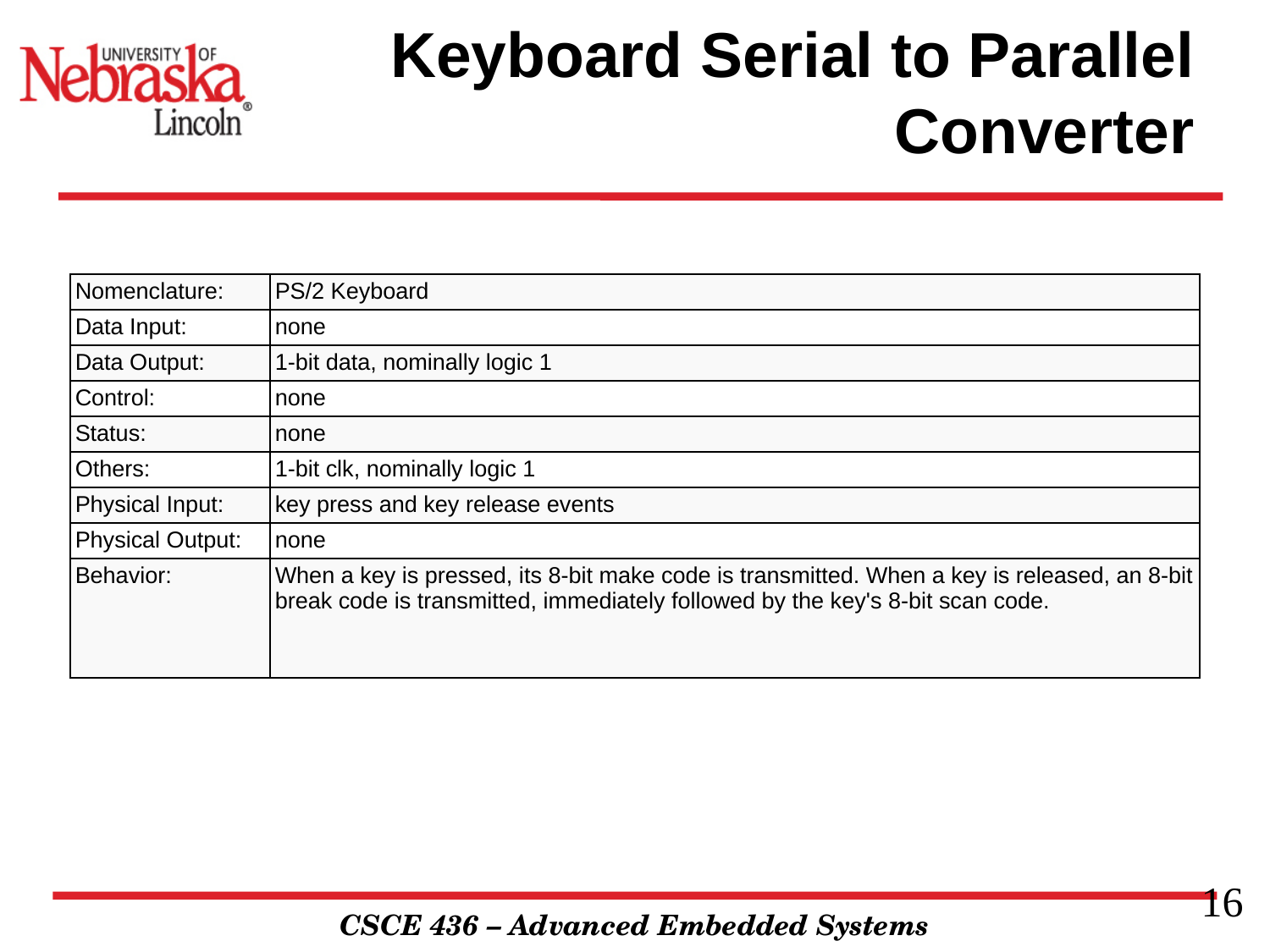

# Keyboard Serial to Parallel Converter
| Nomenclature: | PS/2 Keyboard |
| --- | --- |
| Data Input: | none |
| Data Output: | 1-bit data, nominally logic 1 |
| Control: | none |
| Status: | none |
| Others: | 1-bit clk, nominally logic 1 |
| Physical Input: | key press and key release events |
| Physical Output: | none |
| Behavior: | When a key is pressed, its 8-bit make code is transmitted. When a key is released, an 8-bit break code is transmitted, immediately followed by the key's 8-bit scan code. |
16